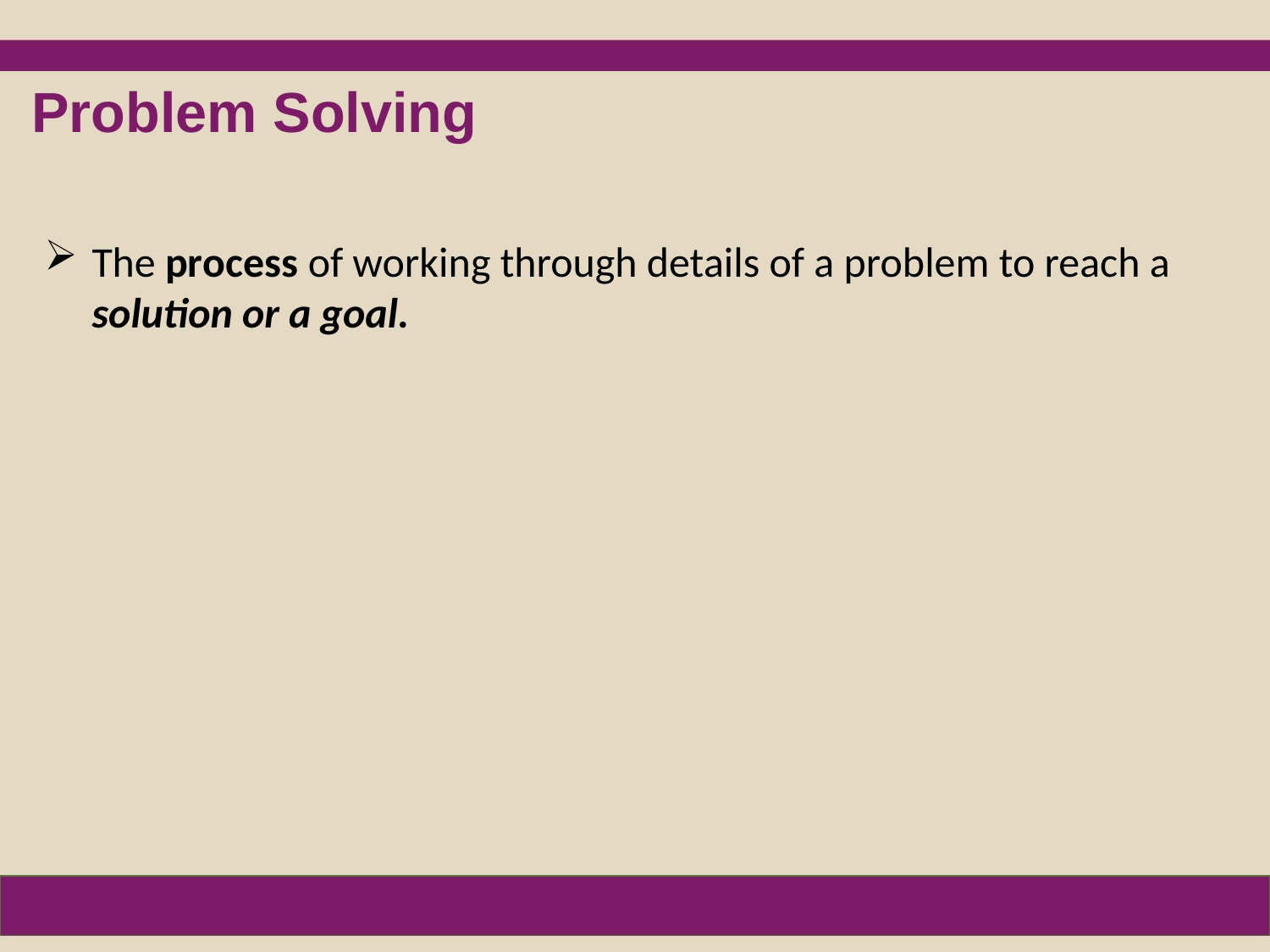

Problem Solving

The process of working through details of a problem to reach a solution or a goal.